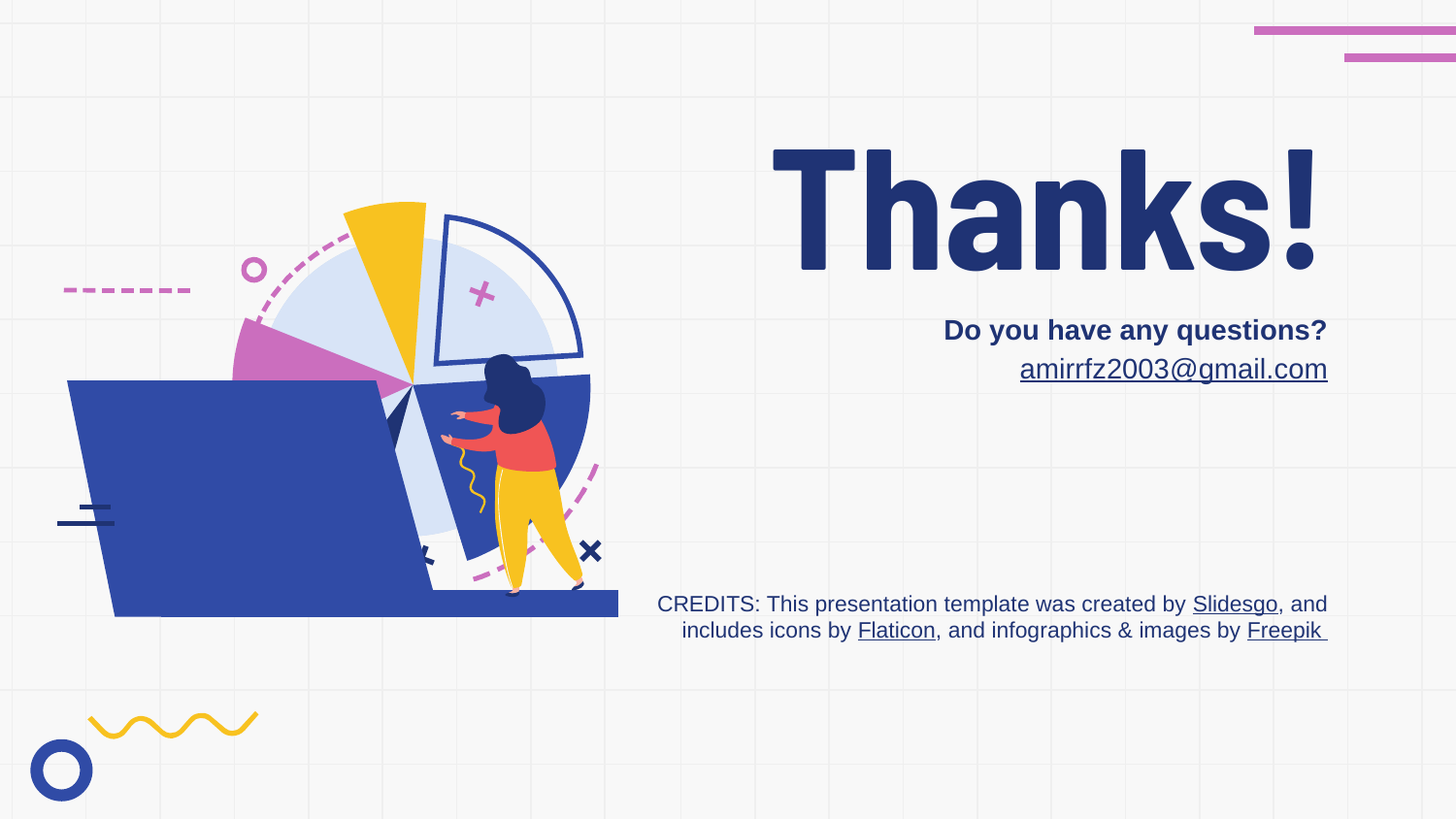

# Thanks!

Do you have any questions?
amirrfz2003@gmail.com